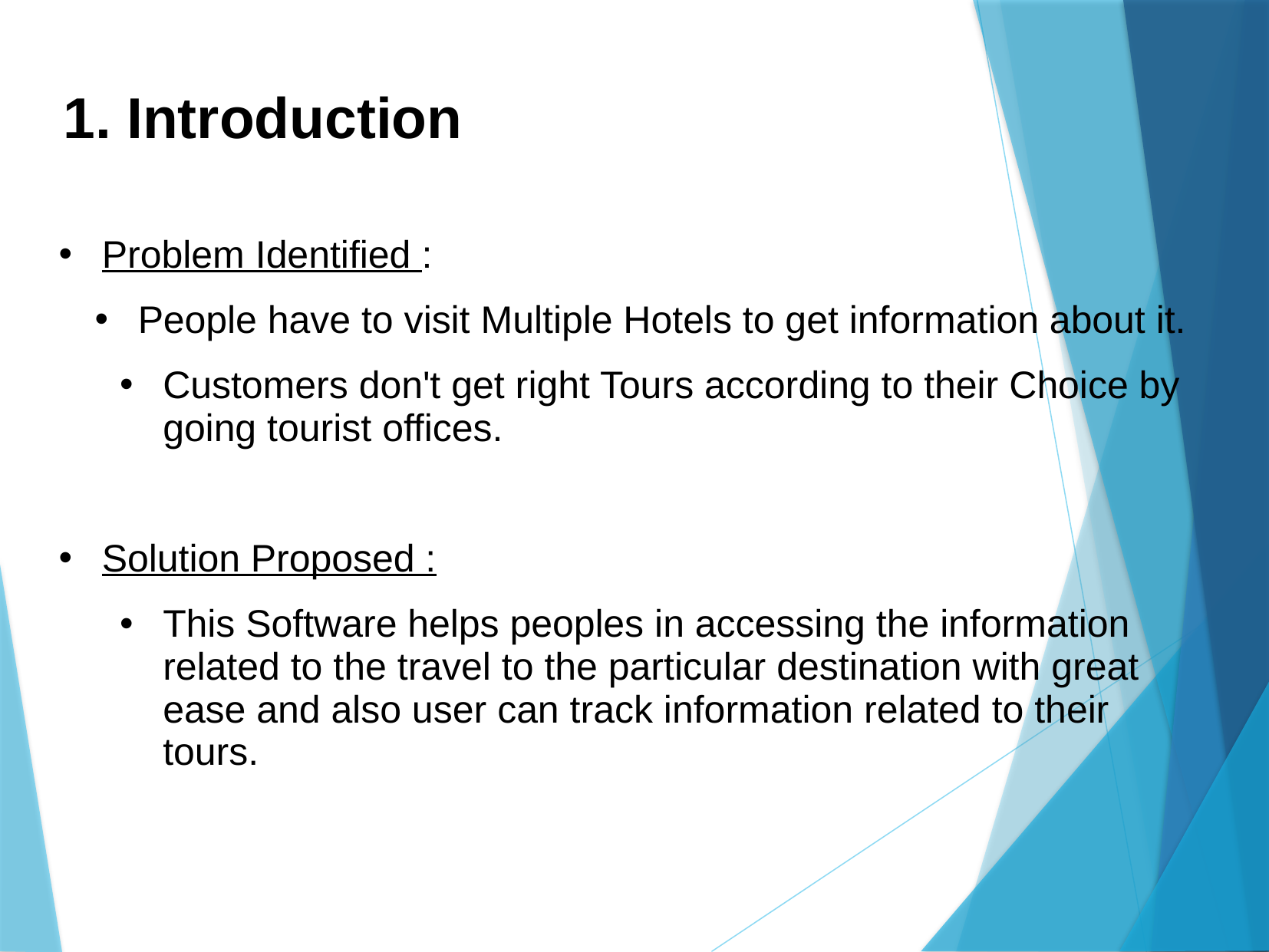

1. Introduction
Problem Identified :
People have to visit Multiple Hotels to get information about it.
Customers don't get right Tours according to their Choice by going tourist offices.

Solution Proposed :
This Software helps peoples in accessing the information related to the travel to the particular destination with great ease and also user can track information related to their tours.